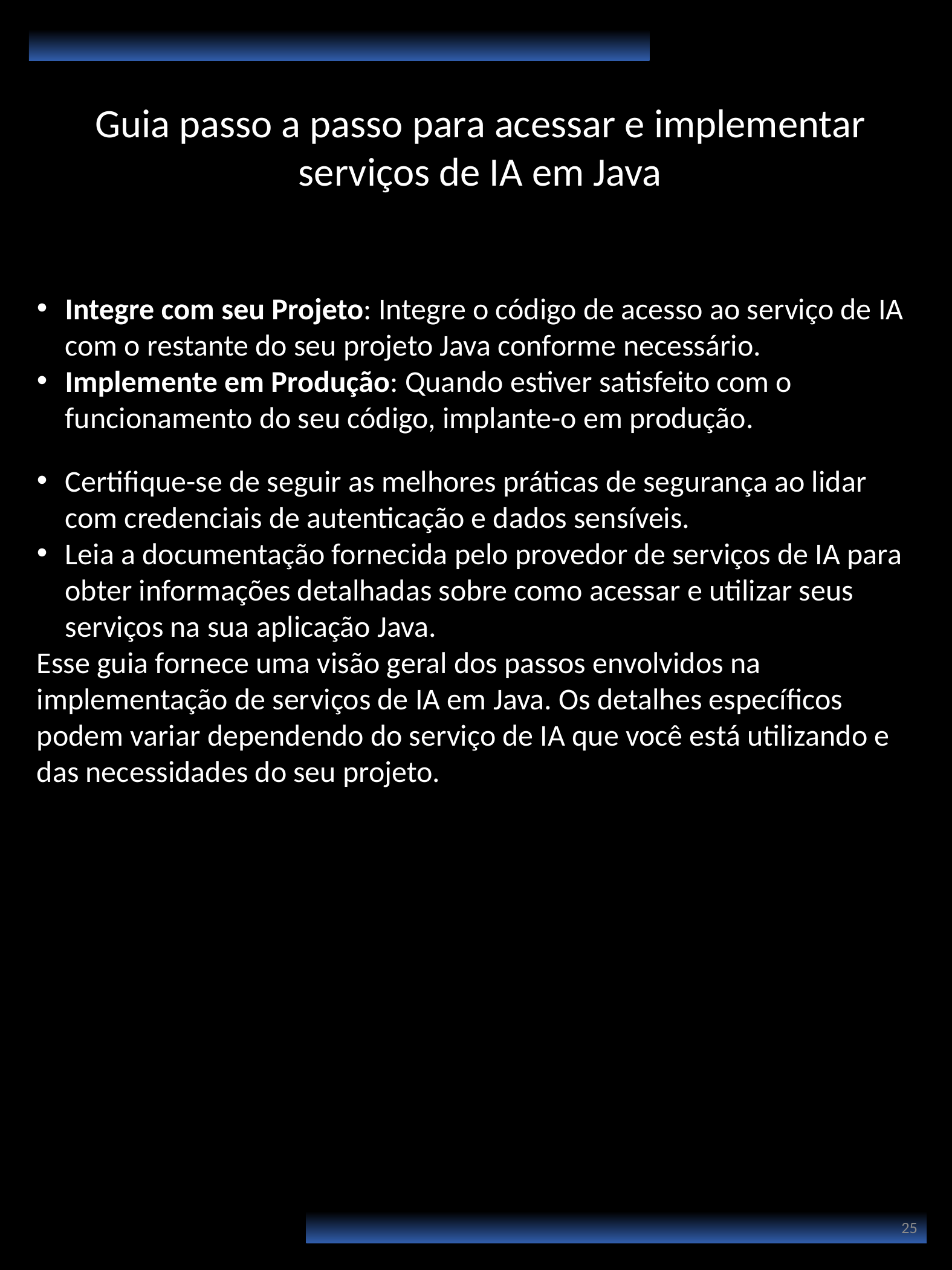

Guia passo a passo para acessar e implementar serviços de IA em Java
Passo 5: Integração e Implementação Final
Integre com seu Projeto: Integre o código de acesso ao serviço de IA com o restante do seu projeto Java conforme necessário.
Implemente em Produção: Quando estiver satisfeito com o funcionamento do seu código, implante-o em produção.
Considerações Finais
Certifique-se de seguir as melhores práticas de segurança ao lidar com credenciais de autenticação e dados sensíveis.
Leia a documentação fornecida pelo provedor de serviços de IA para obter informações detalhadas sobre como acessar e utilizar seus serviços na sua aplicação Java.
Esse guia fornece uma visão geral dos passos envolvidos na implementação de serviços de IA em Java. Os detalhes específicos podem variar dependendo do serviço de IA que você está utilizando e das necessidades do seu projeto.

25